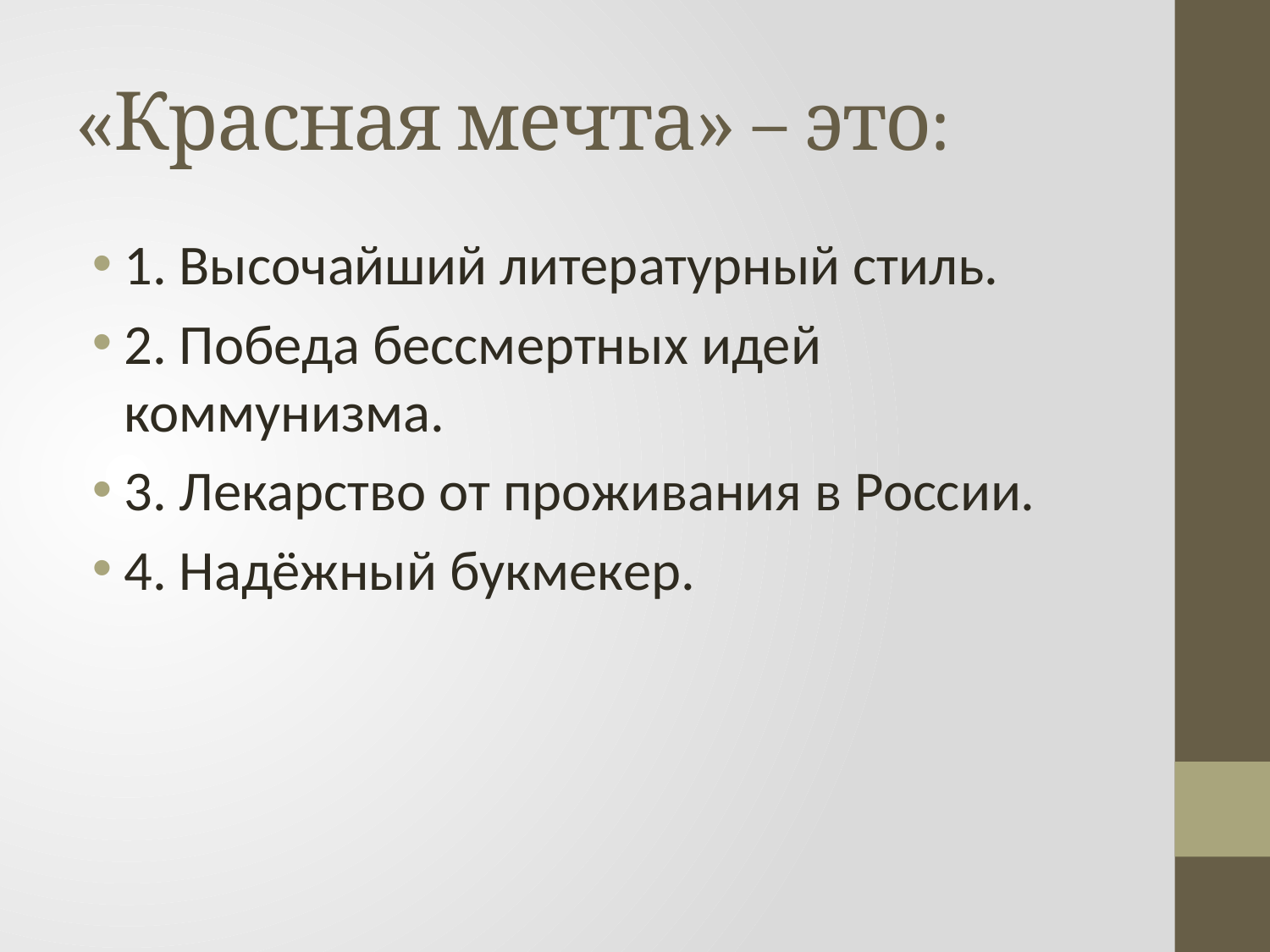

# «Красная мечта» – это:
1. Высочайший литературный стиль.
2. Победа бессмертных идей коммунизма.
3. Лекарство от проживания в России.
4. Надёжный букмекер.